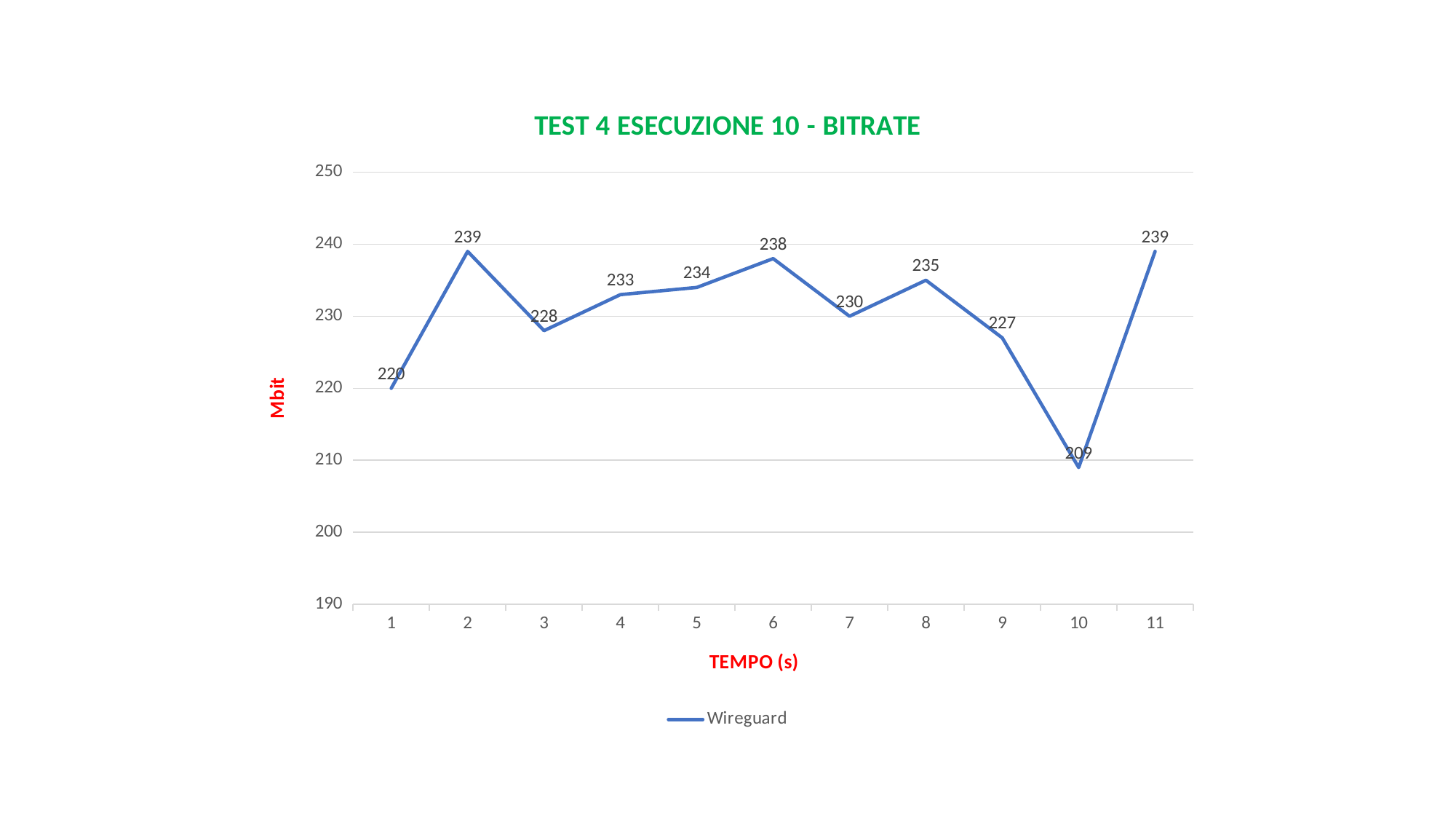

### Chart: TEST 4 ESECUZIONE 10 - BITRATE

| Category | Wireguard |
|---|---|
| 1 | 220.0 |
| 2 | 239.0 |
| 3 | 228.0 |
| 4 | 233.0 |
| 5 | 234.0 |
| 6 | 238.0 |
| 7 | 230.0 |
| 8 | 235.0 |
| 9 | 227.0 |
| 10 | 209.0 |
| 11 | 239.0 |